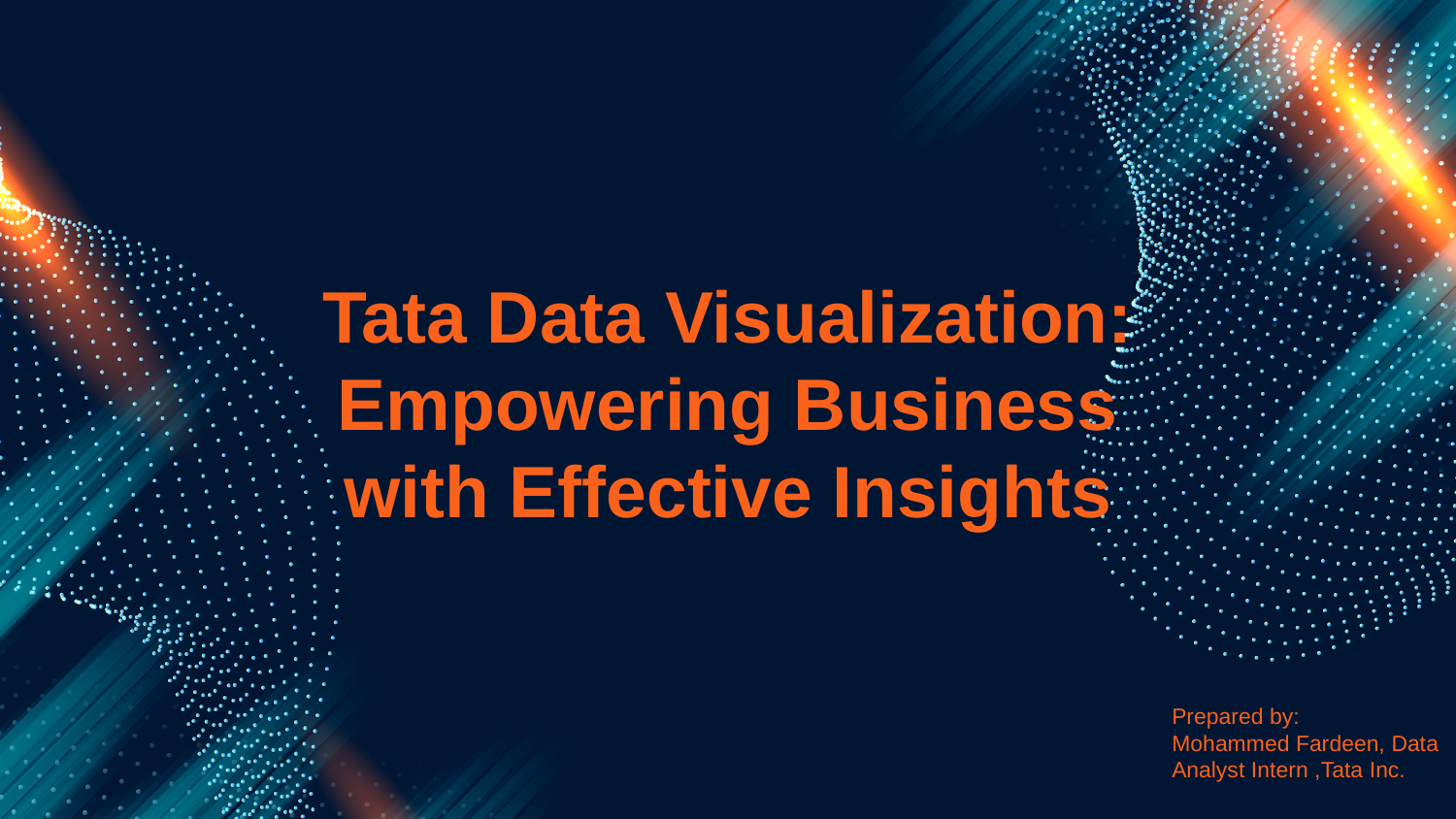

# Tata Data Visualization: Empowering Business with Effective Insights
Prepared by:
Mohammed Fardeen, Data Analyst Intern ,Tata Inc.